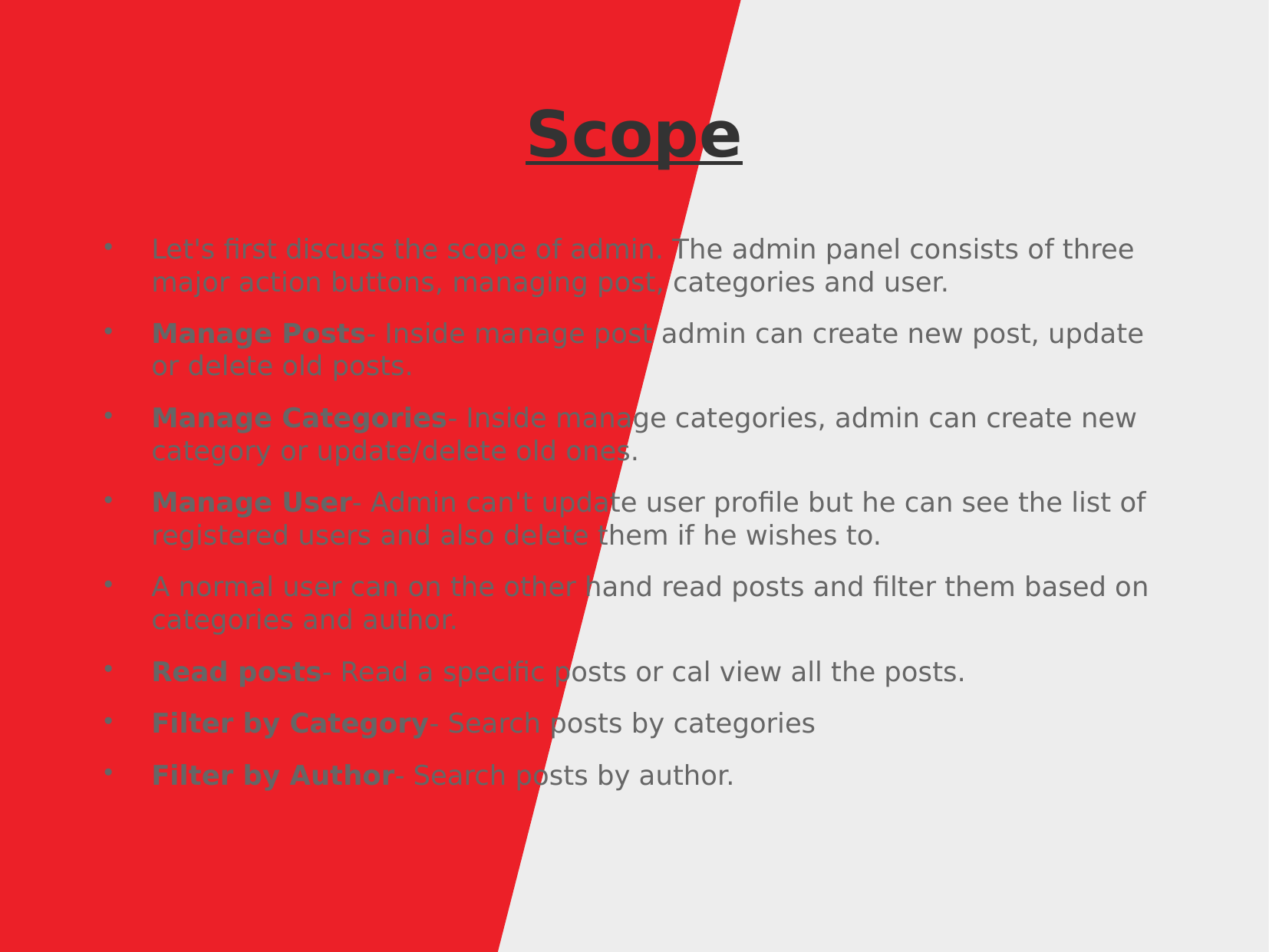

Scope
Let's first discuss the scope of admin. The admin panel consists of three major action buttons, managing post, categories and user.
Manage Posts- Inside manage post admin can create new post, update or delete old posts.
Manage Categories- Inside manage categories, admin can create new category or update/delete old ones.
Manage User- Admin can't update user profile but he can see the list of registered users and also delete them if he wishes to.
A normal user can on the other hand read posts and filter them based on categories and author.
Read posts- Read a specific posts or cal view all the posts.
Filter by Category- Search posts by categories
Filter by Author- Search posts by author.